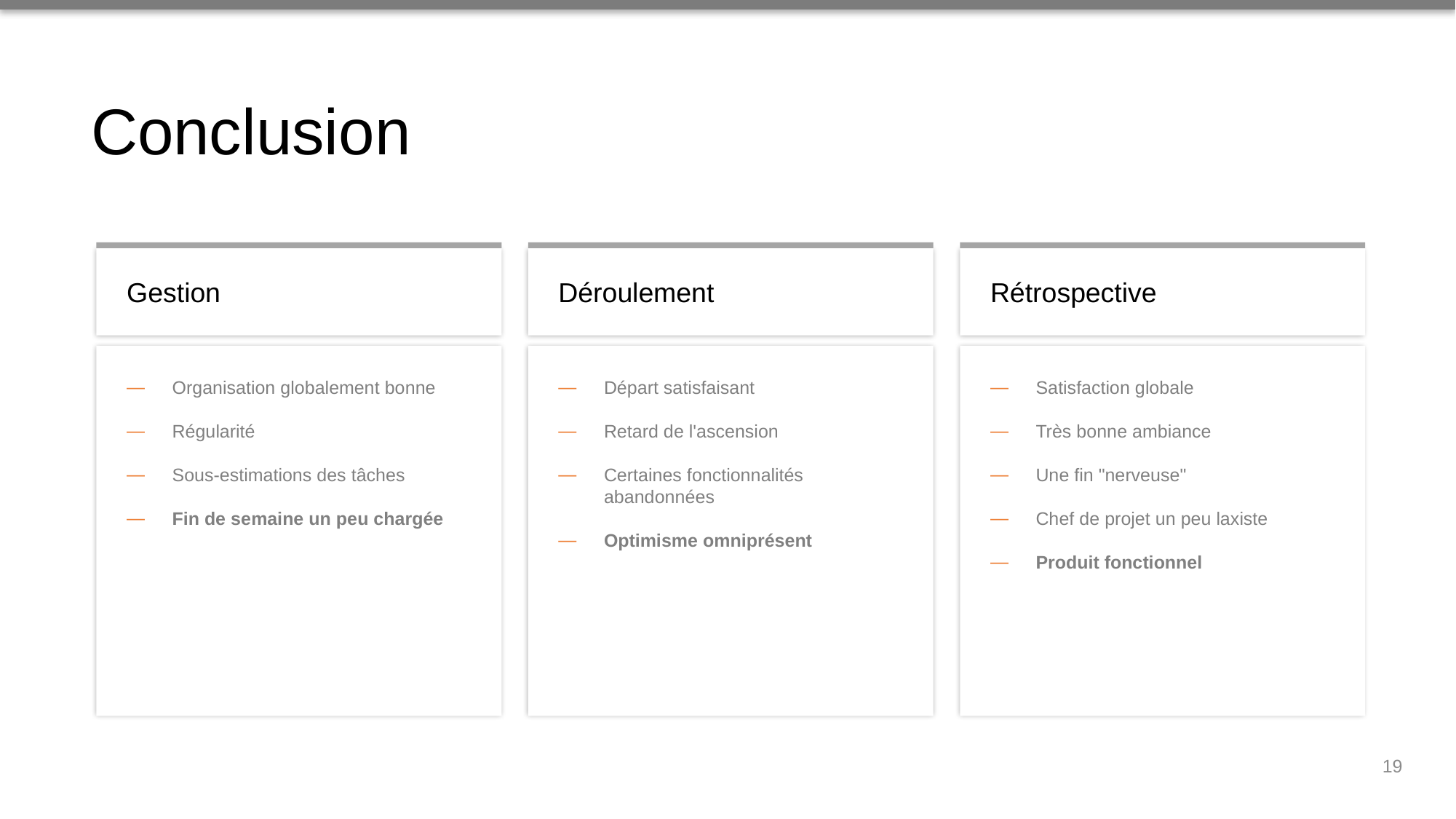

Conclusion

Gestion

Déroulement

Rétrospective
Organisation globalement bonne

Régularité

Sous-estimations des tâches

Fin de semaine un peu chargée
Départ satisfaisant

Retard de l'ascension

Certaines fonctionnalités abandonnées

Optimisme omniprésent

Satisfaction globale

Très bonne ambiance

Une fin "nerveuse"

Chef de projet un peu laxiste

Produit fonctionnel

19